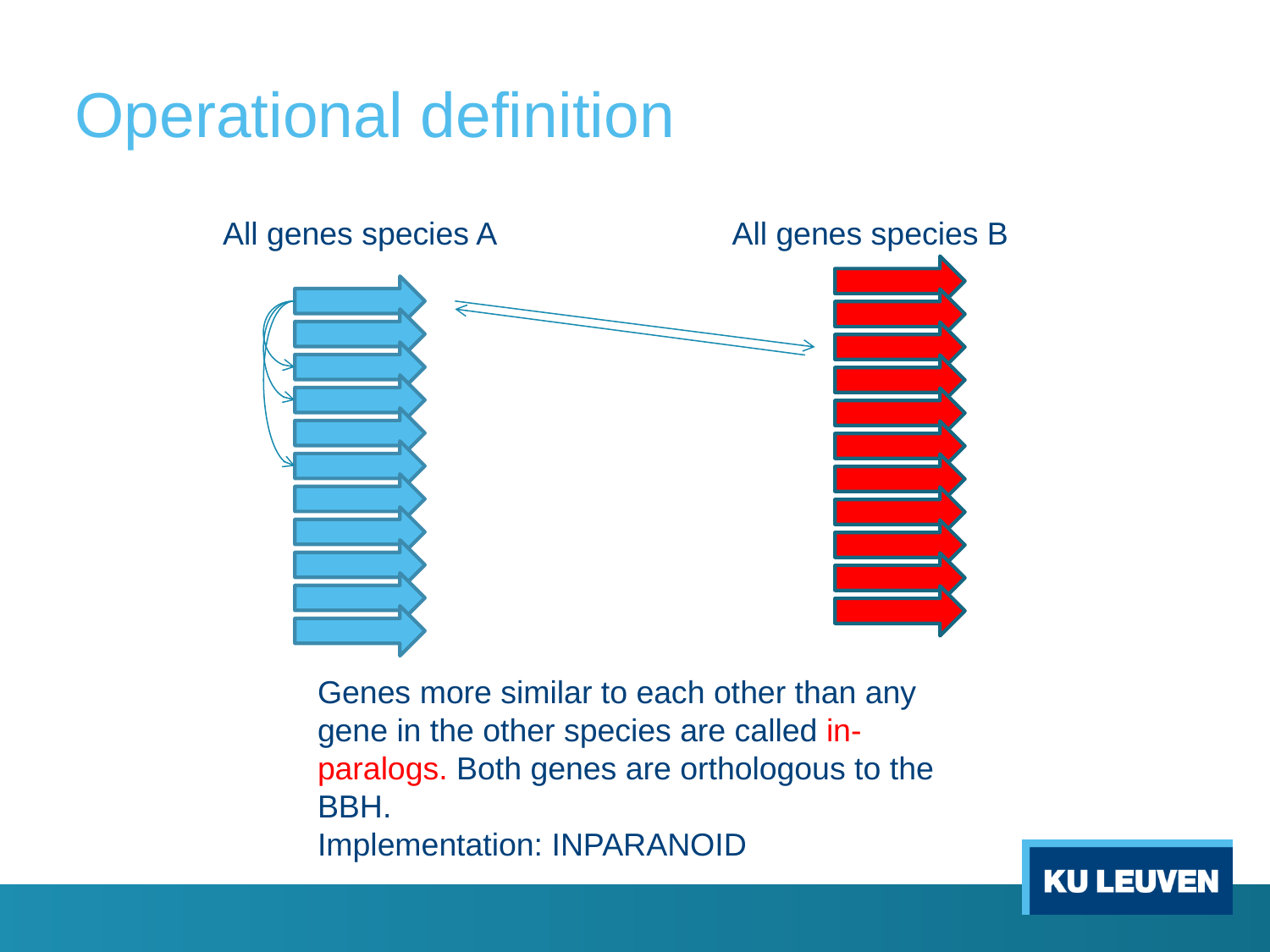

# Operational definition
All genes species A
All genes species B

Genes more similar to each other than any gene in the other species are called in-paralogs. Both genes are orthologous to the BBH.
Implementation: INPARANOID